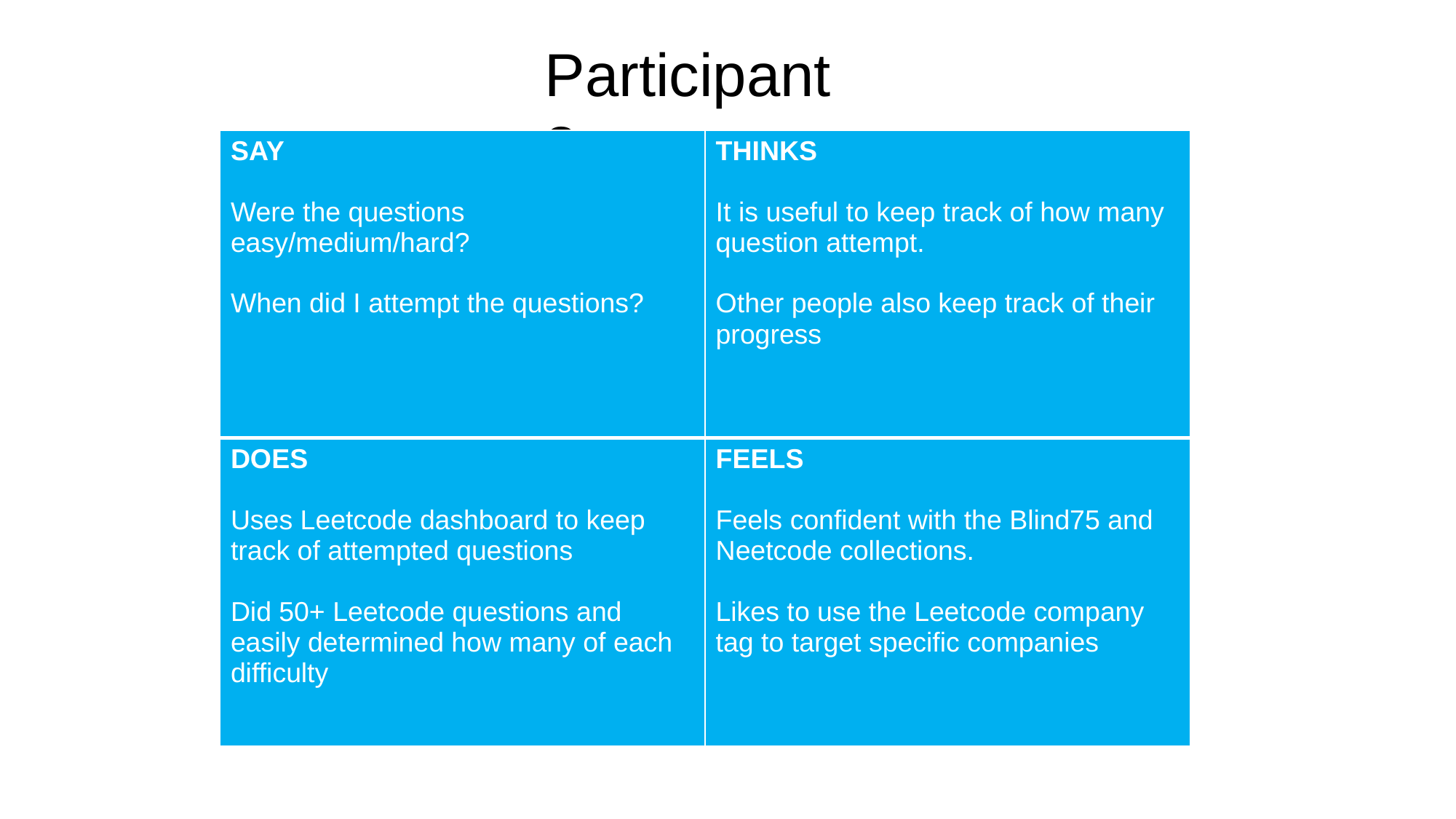

Participant 3
| SAY Were the questions easy/medium/hard? When did I attempt the questions? | THINKS It is useful to keep track of how many question attempt. Other people also keep track of their progress |
| --- | --- |
| DOES Uses Leetcode dashboard to keep track of attempted questions Did 50+ Leetcode questions and easily determined how many of each difficulty | FEELS Feels confident with the Blind75 and Neetcode collections. Likes to use the Leetcode company tag to target specific companies |